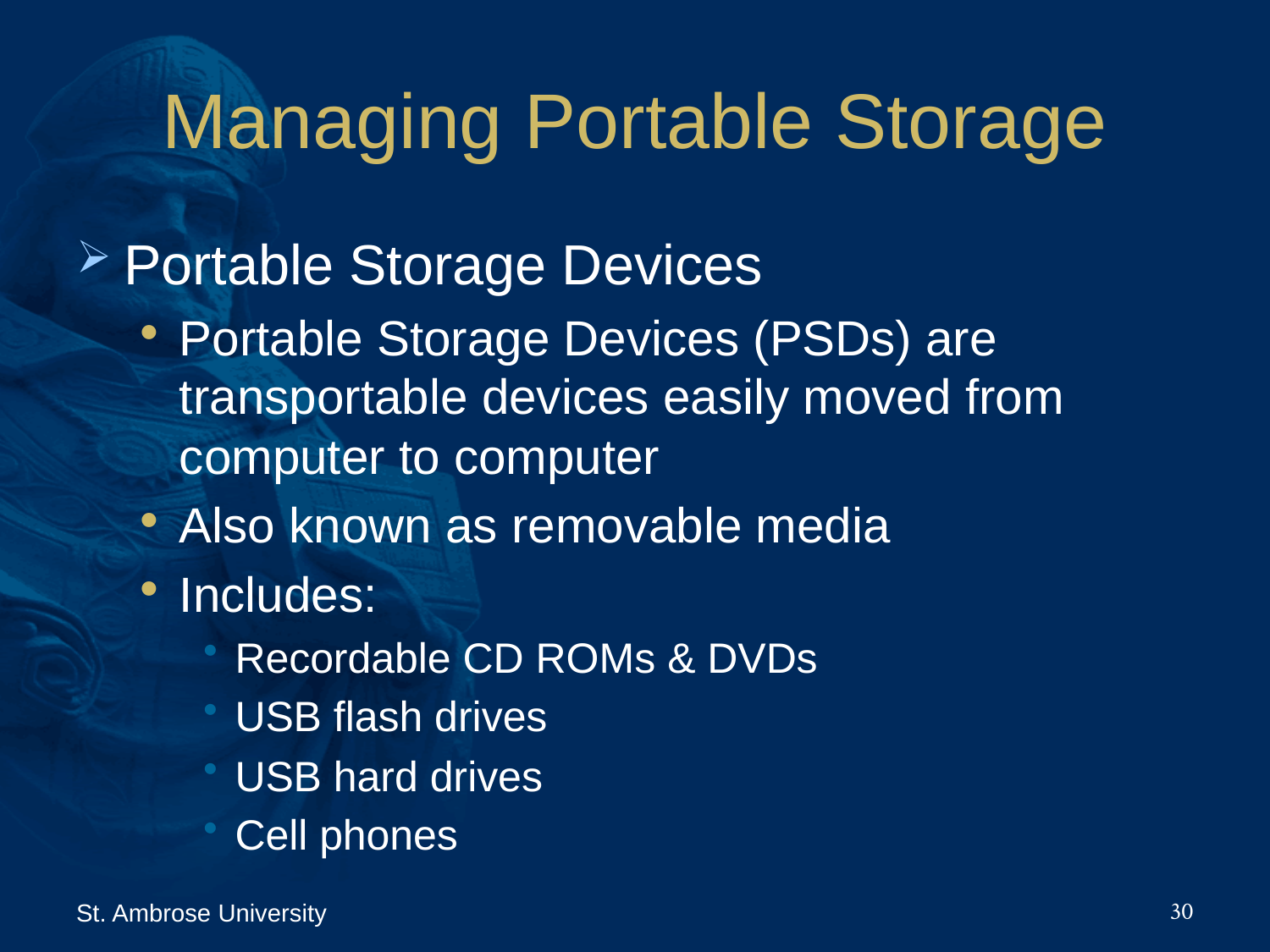

# Managing Portable Storage
Portable Storage Devices
Portable Storage Devices (PSDs) are transportable devices easily moved from computer to computer
Also known as removable media
Includes:
Recordable CD ROMs & DVDs
USB flash drives
USB hard drives
Cell phones
30
St. Ambrose University